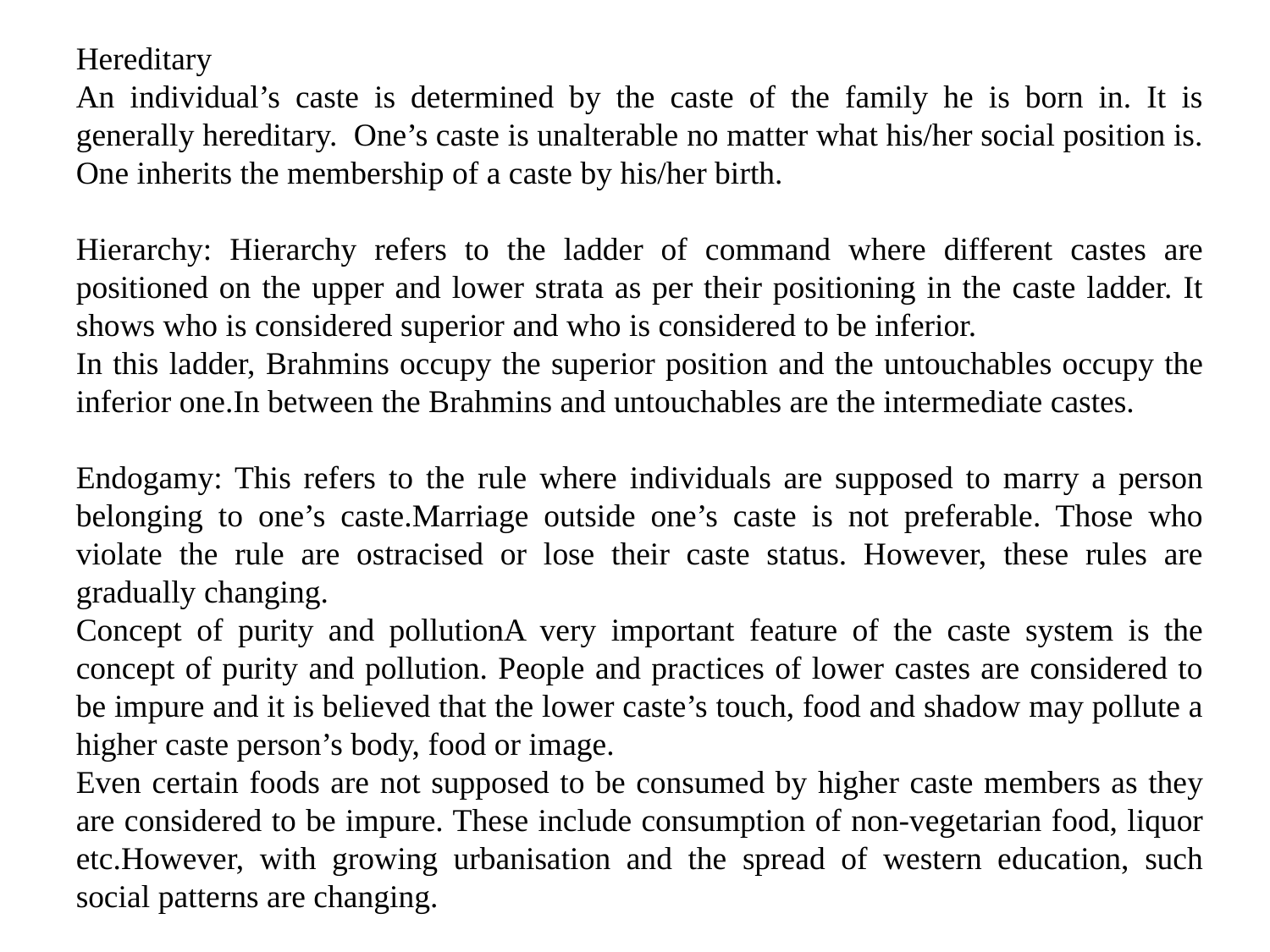

Hereditary
An individual’s caste is determined by the caste of the family he is born in. It is generally hereditary.  One’s caste is unalterable no matter what his/her social position is. One inherits the membership of a caste by his/her birth.

Hierarchy: Hierarchy refers to the ladder of command where different castes are positioned on the upper and lower strata as per their positioning in the caste ladder. It shows who is considered superior and who is considered to be inferior.
In this ladder, Brahmins occupy the superior position and the untouchables occupy the inferior one.In between the Brahmins and untouchables are the intermediate castes.

Endogamy: This refers to the rule where individuals are supposed to marry a person belonging to one’s caste.Marriage outside one’s caste is not preferable. Those who violate the rule are ostracised or lose their caste status. However, these rules are gradually changing.
Concept of purity and pollutionA very important feature of the caste system is the concept of purity and pollution. People and practices of lower castes are considered to be impure and it is believed that the lower caste’s touch, food and shadow may pollute a higher caste person’s body, food or image.
Even certain foods are not supposed to be consumed by higher caste members as they are considered to be impure. These include consumption of non-vegetarian food, liquor etc.However, with growing urbanisation and the spread of western education, such social patterns are changing.